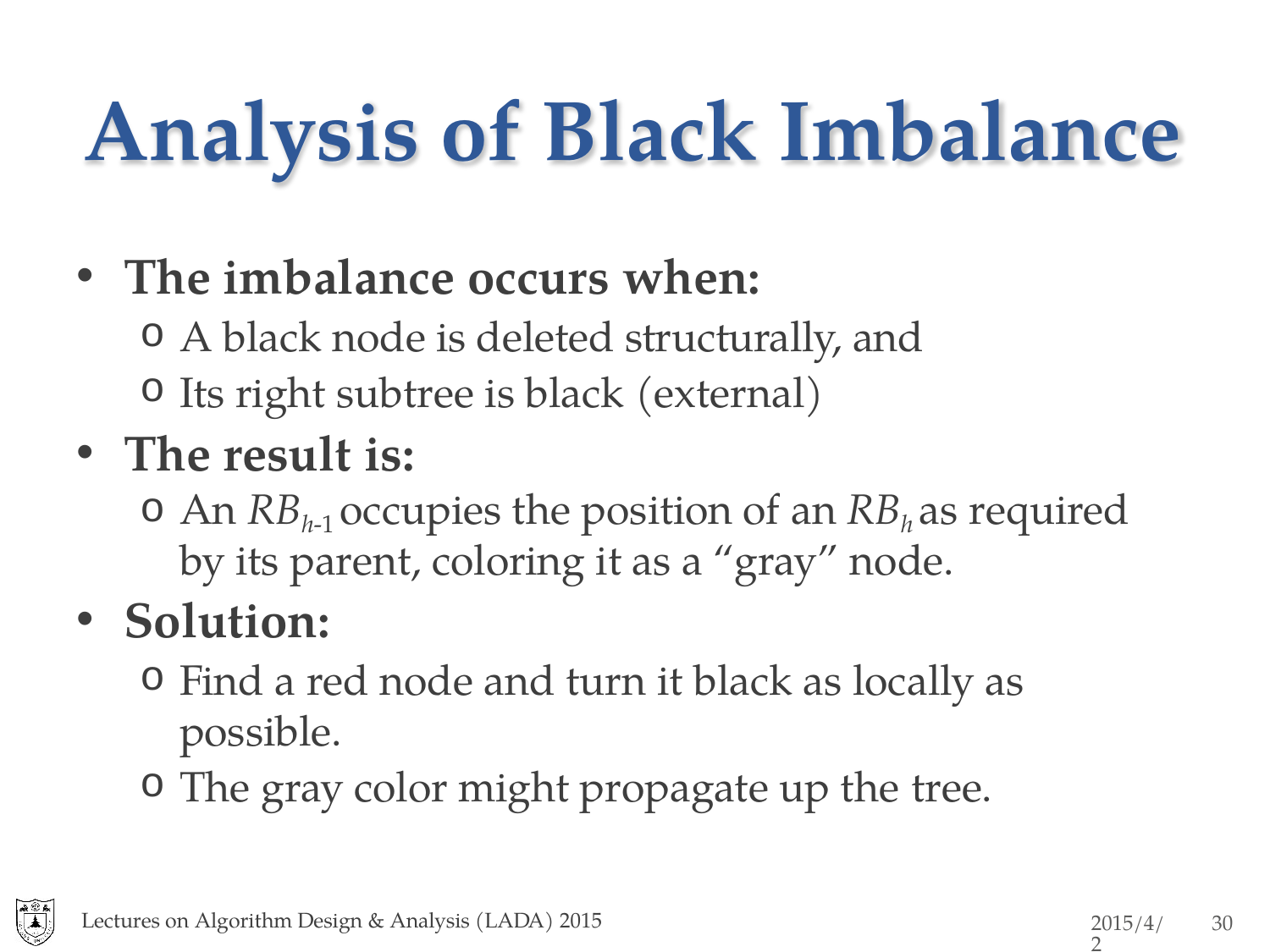

# Analysis of Black Imbalance
The imbalance occurs when:
A black node is deleted structurally, and
Its right subtree is black (external)
The result is:
An RBh-1 occupies the position of an RBh as required  by its parent, coloring it as a “gray” node.
Solution:
Find a red node and turn it black as locally as possible.
The gray color might propagate up the tree.
Lectures on Algorithm Design & Analysis (LADA) 2015
30
2015/4/2